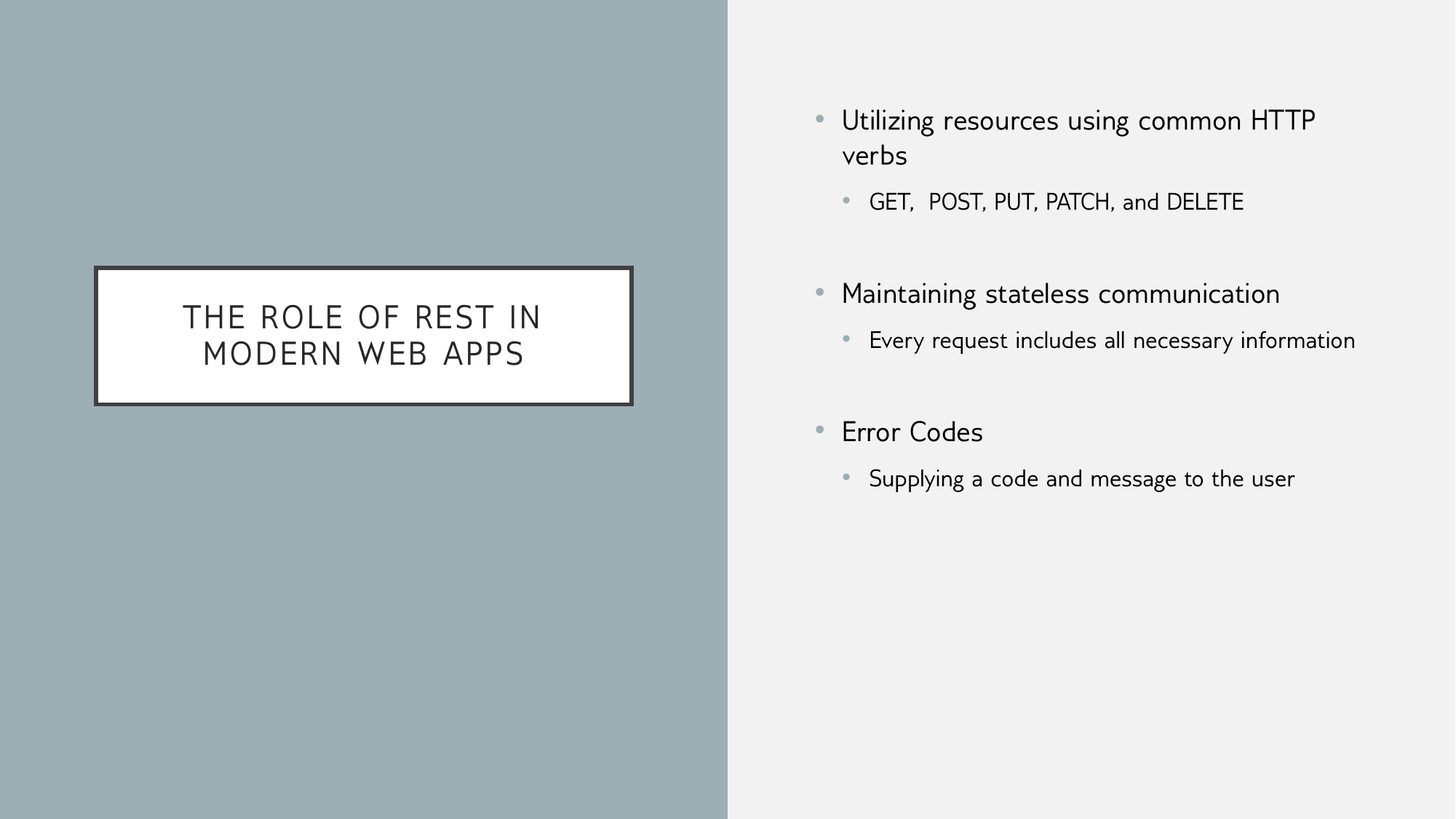

Utilizing resources using common HTTP verbs
GET,  POST, PUT, PATCH, and DELETE

Maintaining stateless communication
Every request includes all necessary information

Error Codes
Supplying a code and message to the user
# The ROLE of rest in modern web apps